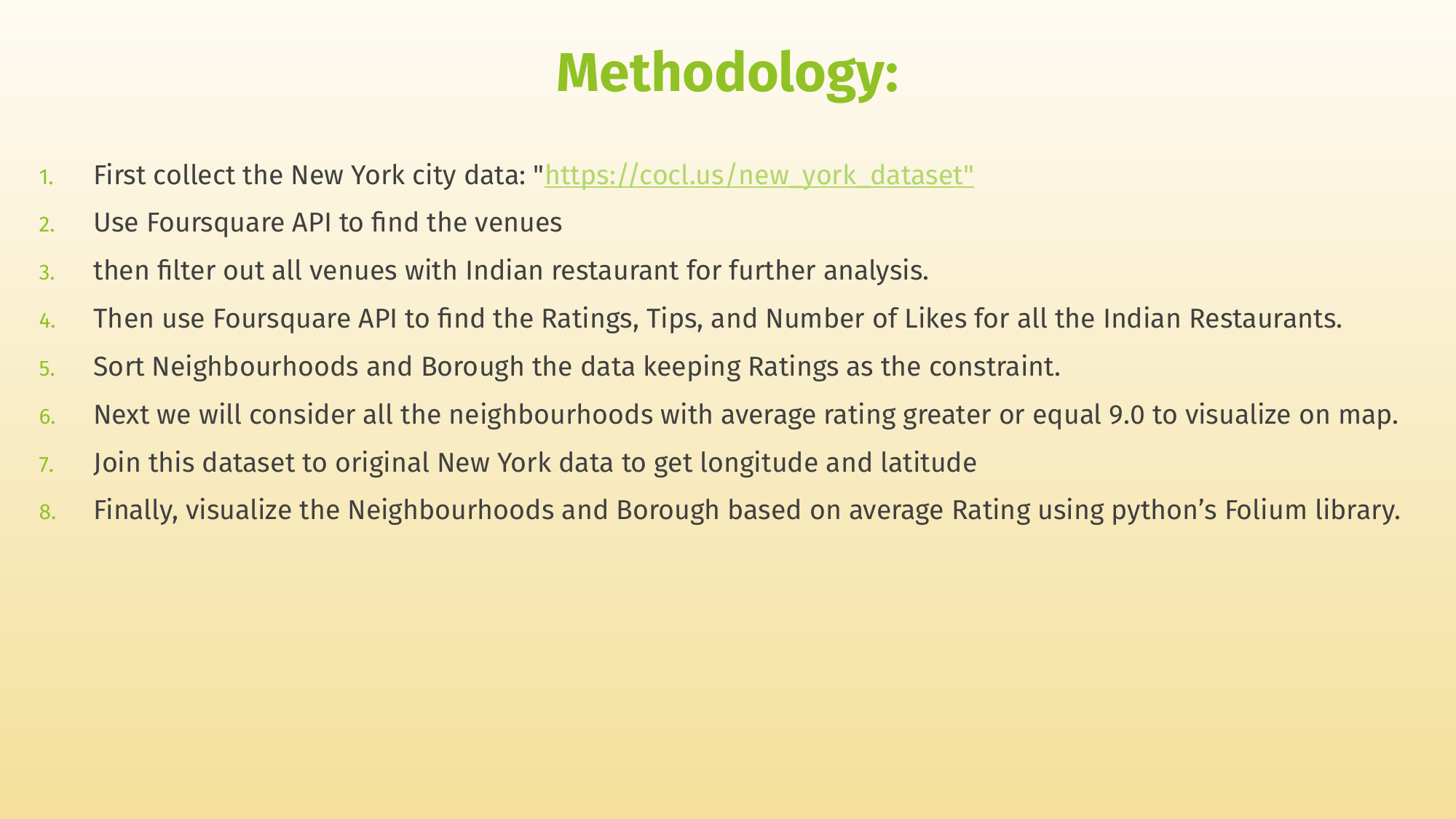

# Methodology:
First collect the New York city data: "https://cocl.us/new_york_dataset"
Use Foursquare API to find the venues
then filter out all venues with Indian restaurant for further analysis.
Then use Foursquare API to find the Ratings, Tips, and Number of Likes for all the Indian Restaurants.
Sort Neighbourhoods and Borough the data keeping Ratings as the constraint.
Next we will consider all the neighbourhoods with average rating greater or equal 9.0 to visualize on map.
Join this dataset to original New York data to get longitude and latitude
Finally, visualize the Neighbourhoods and Borough based on average Rating using python’s Folium library.